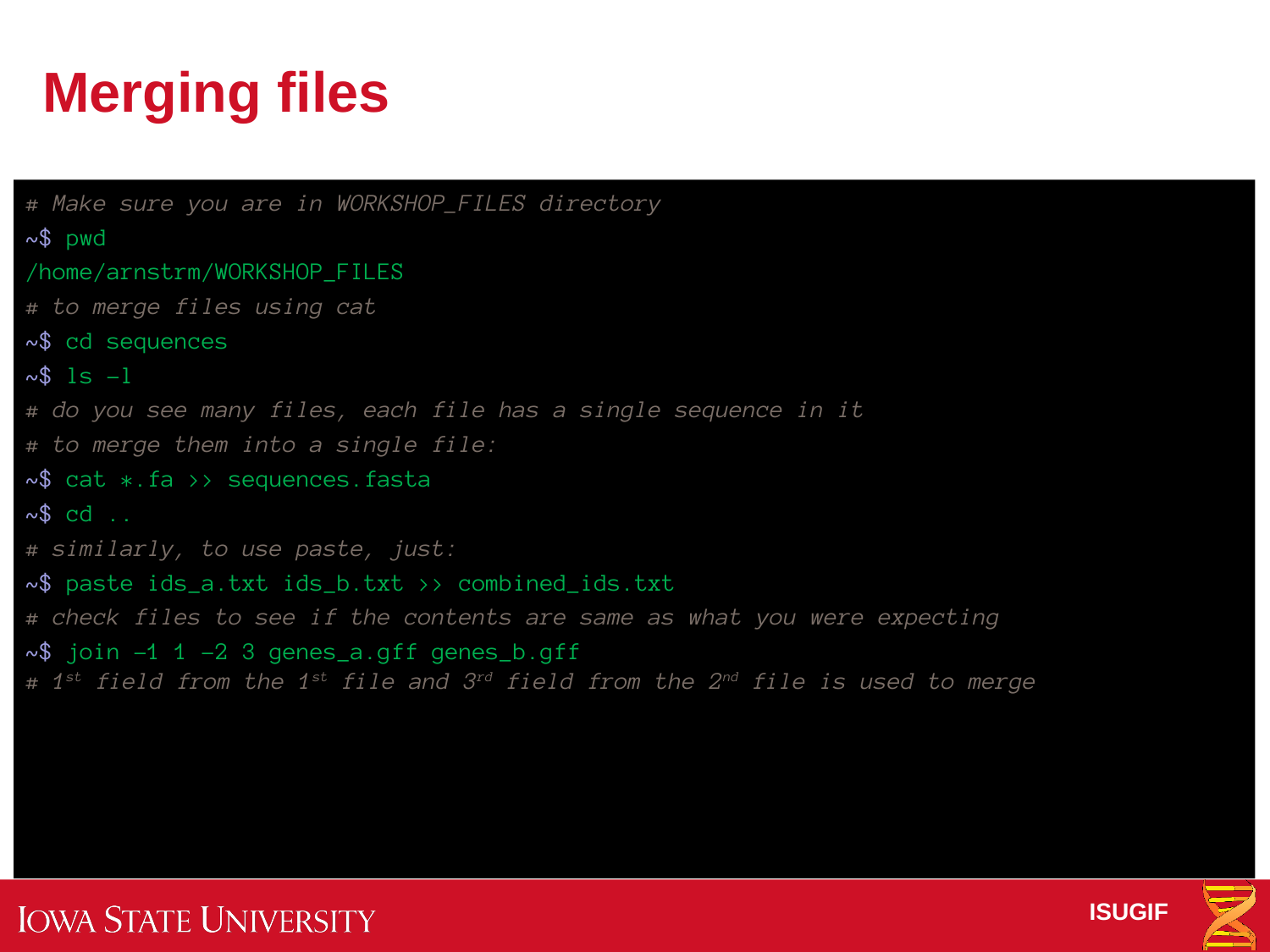

# Merging files
# Make sure you are in WORKSHOP_FILES directory
~$ pwd
/home/arnstrm/WORKSHOP_FILES
# to merge files using cat
~$ cd sequences
~$ ls -l
# do you see many files, each file has a single sequence in it
# to merge them into a single file:
~$ cat *.fa >> sequences.fasta
~$ cd ..
# similarly, to use paste, just:
~$ paste ids_a.txt ids_b.txt >> combined_ids.txt
# check files to see if the contents are same as what you were expecting
~$ join -1 1 -2 3 genes_a.gff genes_b.gff
# 1st field from the 1st file and 3rd field from the 2nd file is used to merge